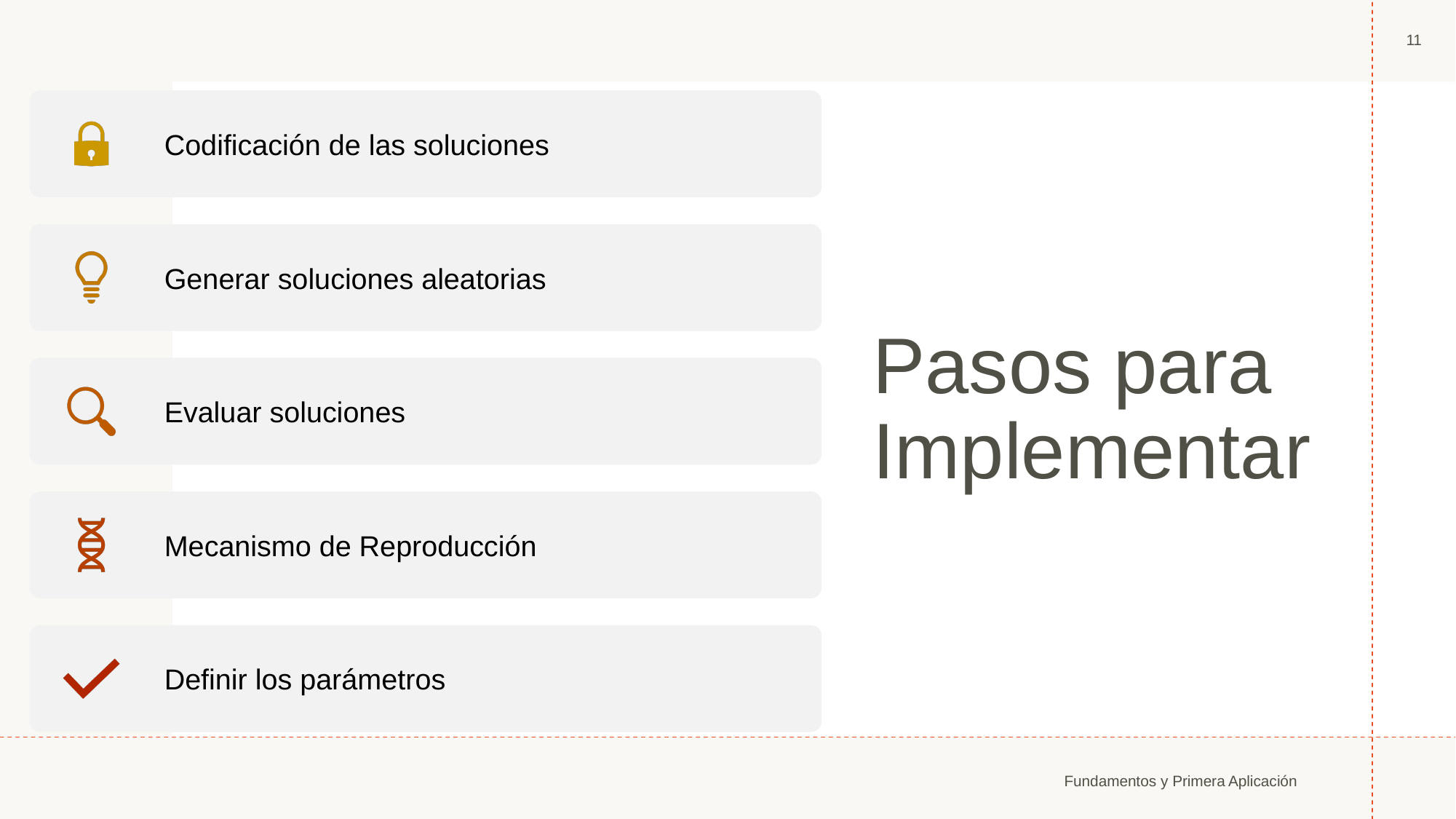

11

Codificación de las soluciones
Generar soluciones aleatorias
Evaluar soluciones
Mecanismo de Reproducción
Definir los parámetros
# Pasos para Implementar
Fundamentos y Primera Aplicación